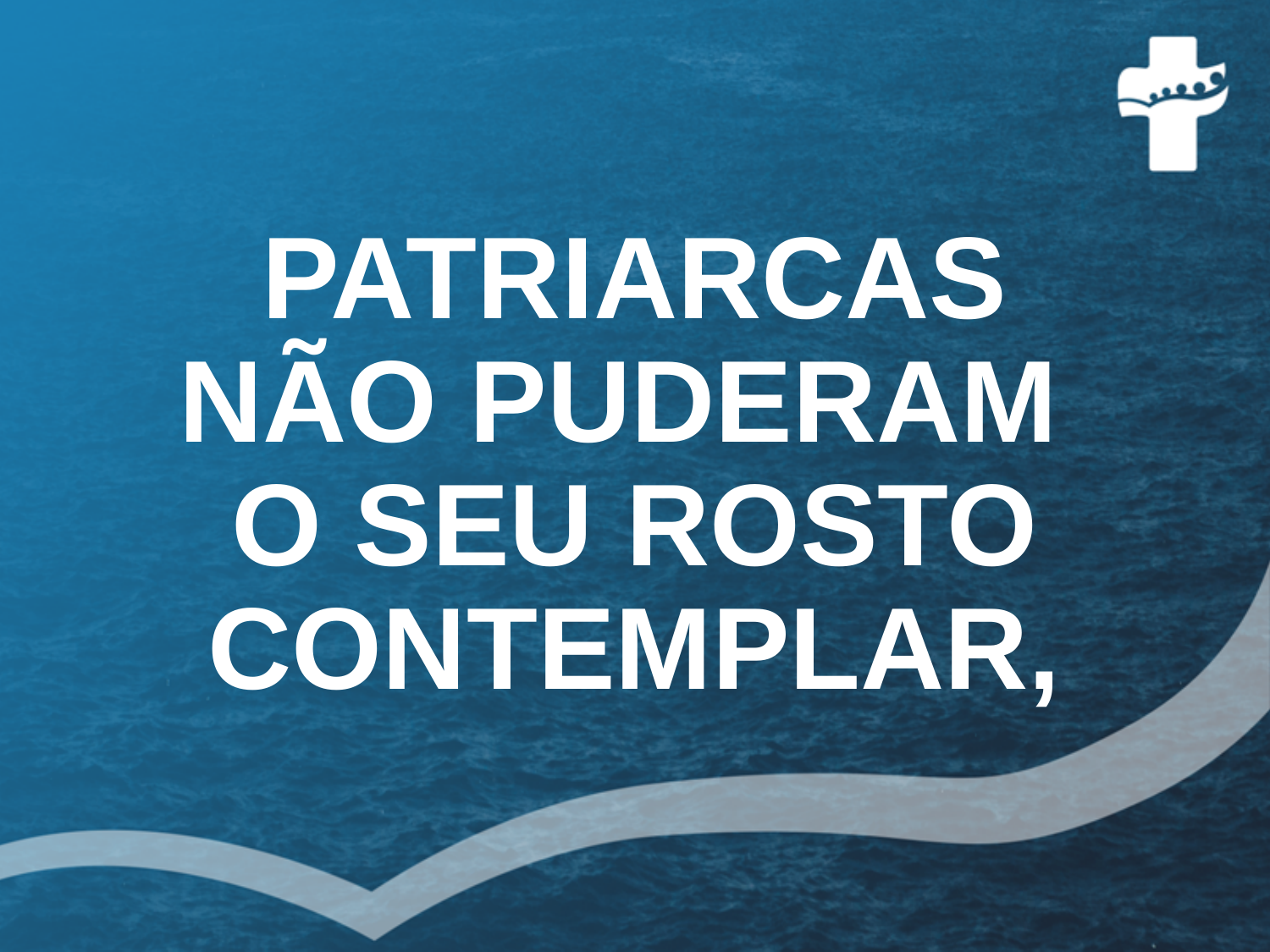

# PATRIARCAS NÃO PUDERAM O SEU ROSTO CONTEMPLAR,